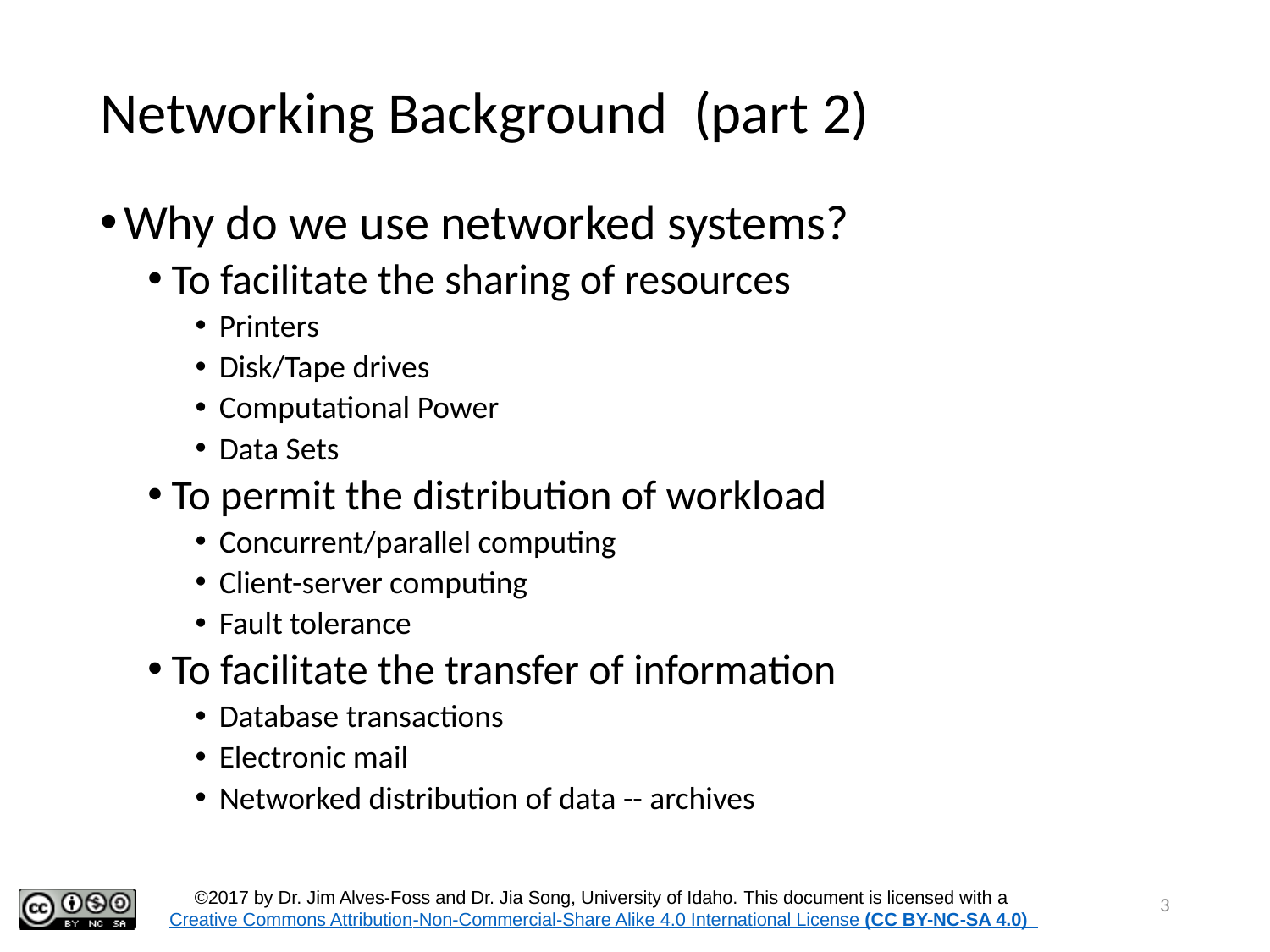

# Networking Background  (part 2)
Why do we use networked systems?
To facilitate the sharing of resources
Printers
Disk/Tape drives
Computational Power
Data Sets
To permit the distribution of workload
Concurrent/parallel computing
Client-server computing
Fault tolerance
To facilitate the transfer of information
Database transactions
Electronic mail
Networked distribution of data -- archives
3